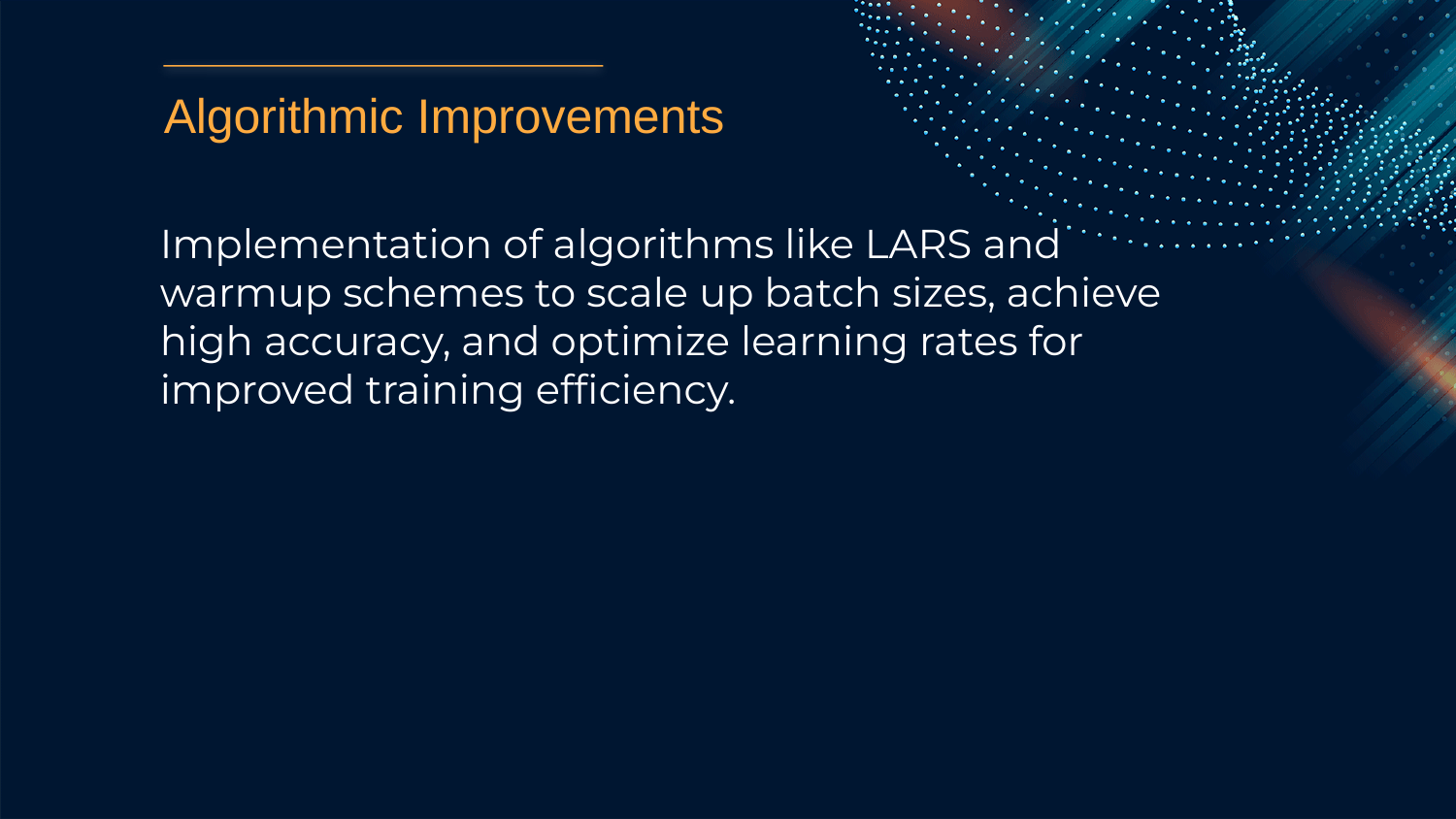

Algorithmic Improvements
Implementation of algorithms like LARS and warmup schemes to scale up batch sizes, achieve high accuracy, and optimize learning rates for improved training efficiency.